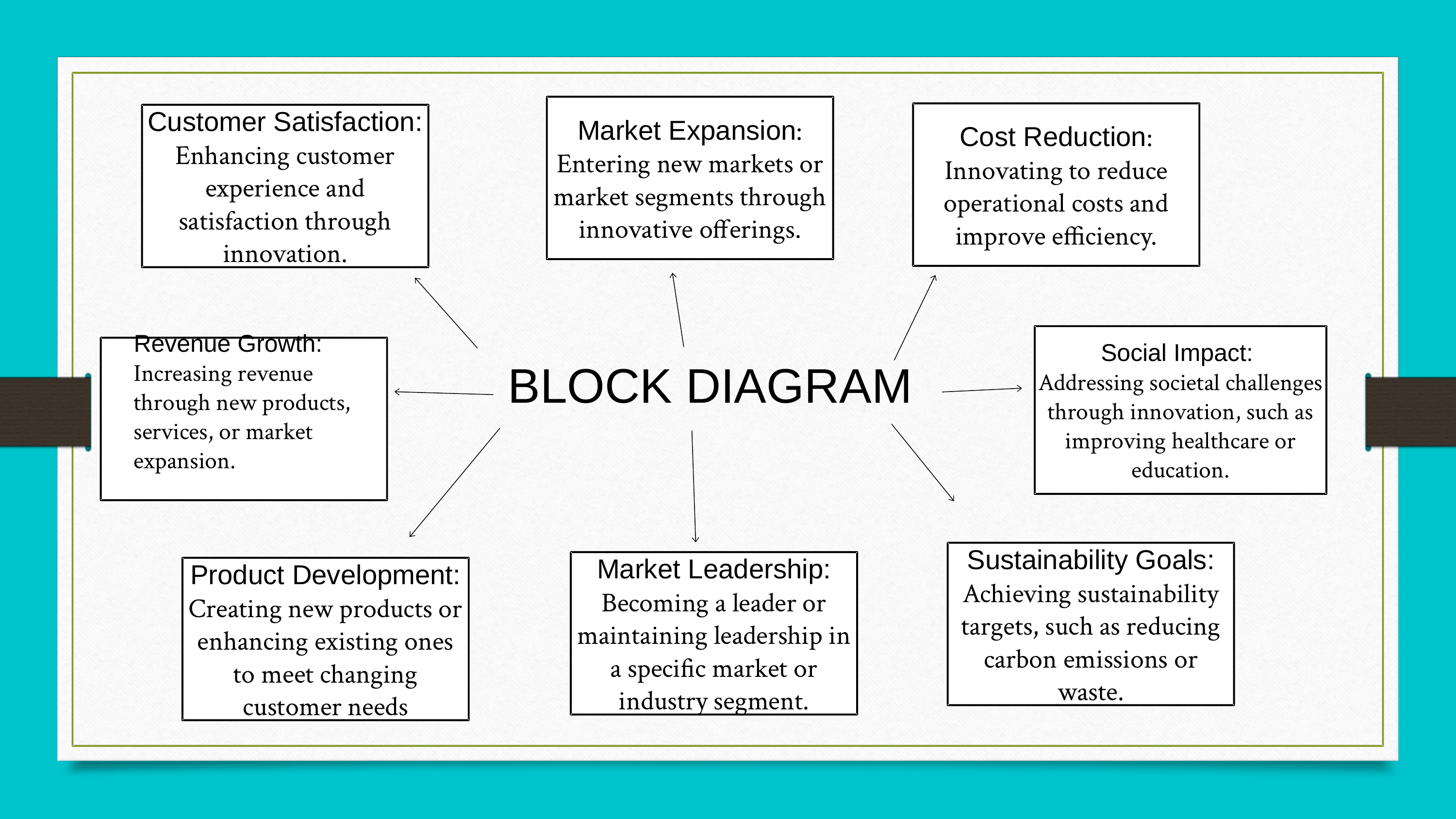

Market Expansion: Entering new markets or market segments through innovative offerings.

Cost Reduction: Innovating to reduce operational costs and improve efficiency.

Customer Satisfaction: Enhancing customer experience and satisfaction through innovation.

Social Impact:
Addressing societal challenges through innovation, such as improving healthcare or education.

Revenue Growth: Increasing revenue through new products, services, or market expansion.

BLOCK DIAGRAM

Sustainability Goals: Achieving sustainability targets, such as reducing carbon emissions or waste.

Market Leadership: Becoming a leader or maintaining leadership in a specific market or industry segment.

Product Development: Creating new products or enhancing existing ones to meet changing customer needs